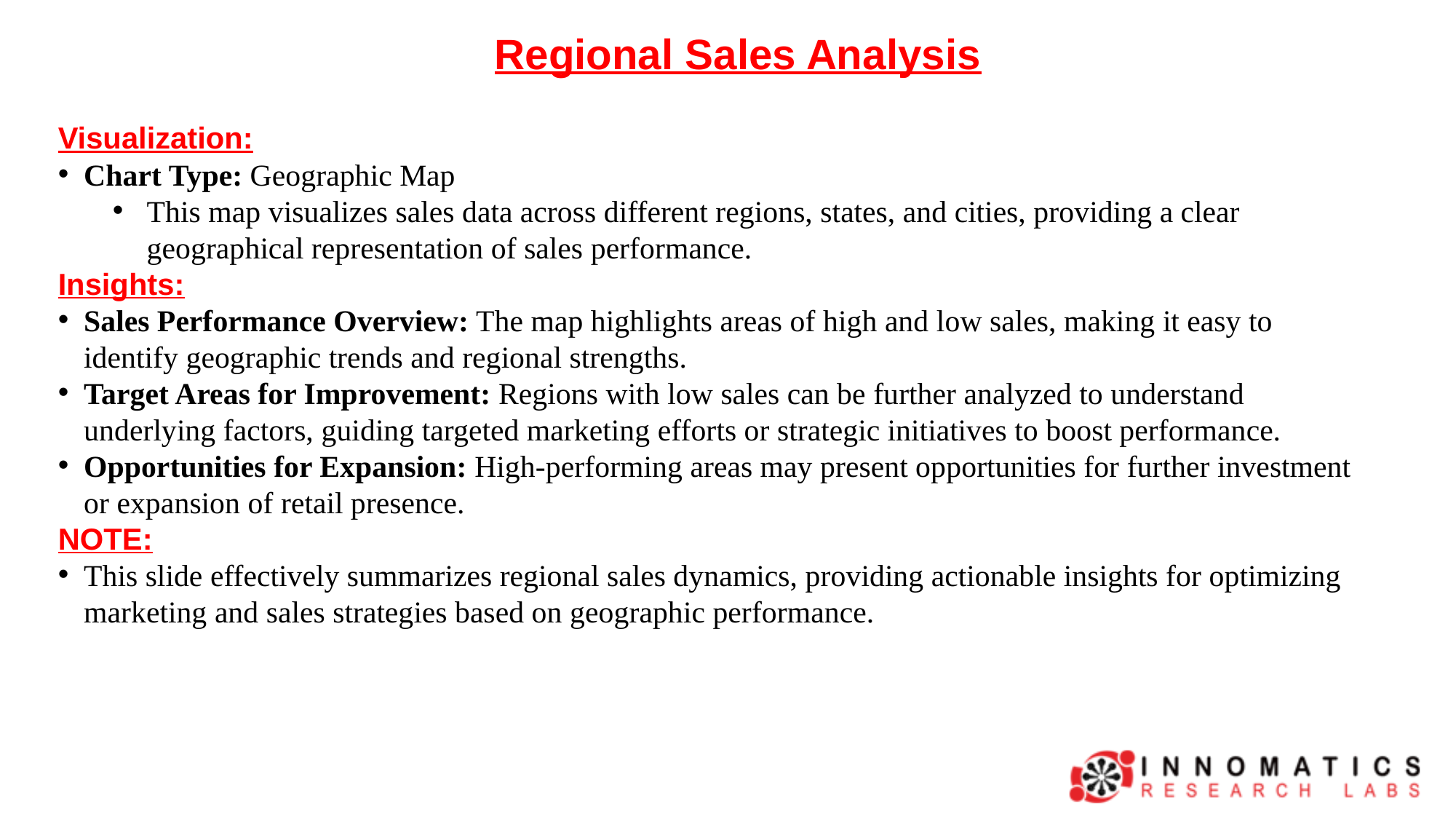

Regional Sales Analysis
Visualization:
Chart Type: Geographic Map
This map visualizes sales data across different regions, states, and cities, providing a clear geographical representation of sales performance.
Insights:
Sales Performance Overview: The map highlights areas of high and low sales, making it easy to identify geographic trends and regional strengths.
Target Areas for Improvement: Regions with low sales can be further analyzed to understand underlying factors, guiding targeted marketing efforts or strategic initiatives to boost performance.
Opportunities for Expansion: High-performing areas may present opportunities for further investment or expansion of retail presence.
NOTE:
This slide effectively summarizes regional sales dynamics, providing actionable insights for optimizing marketing and sales strategies based on geographic performance.